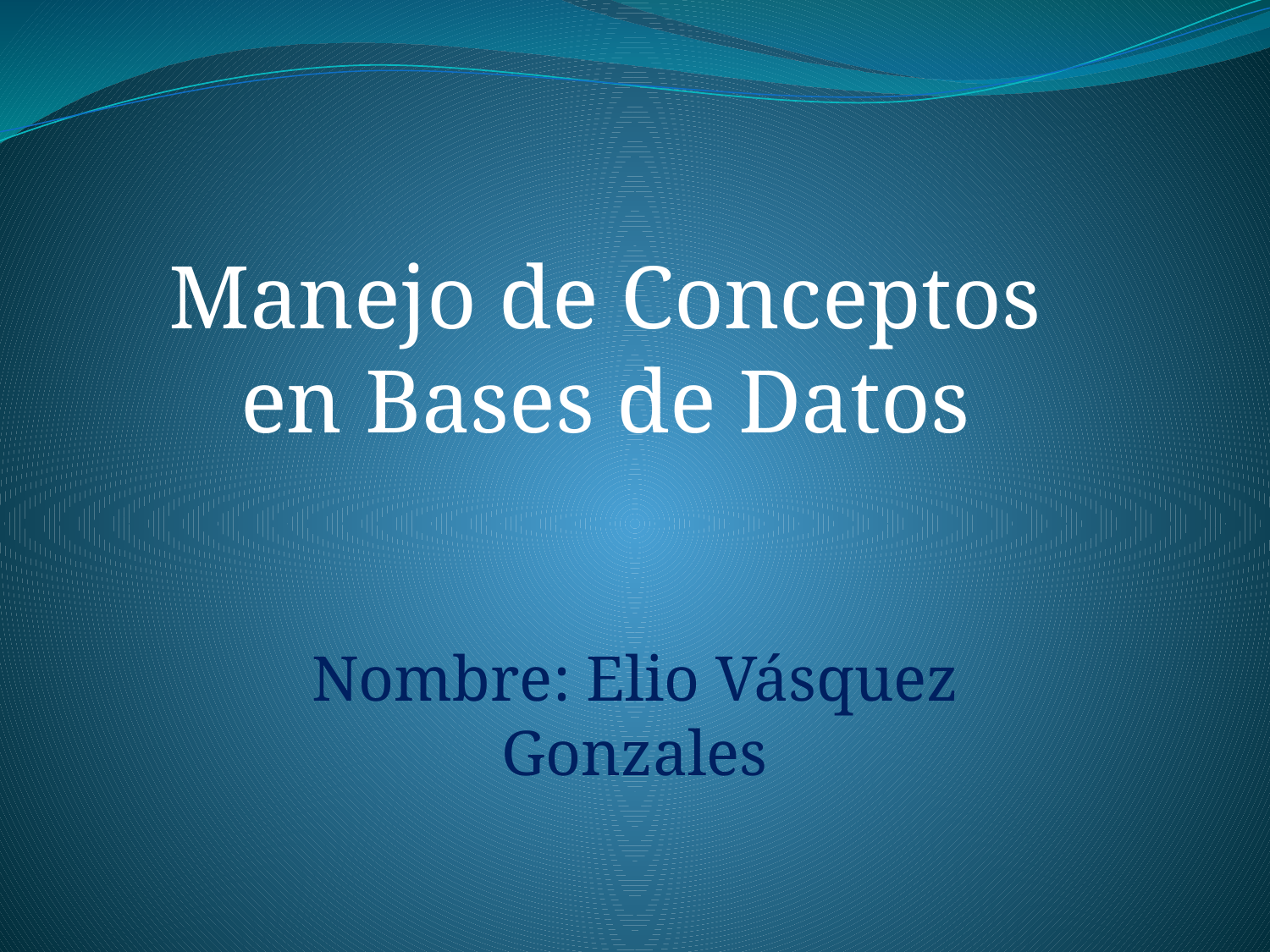

Manejo de Conceptos en Bases de Datos
Nombre: Elio Vásquez Gonzales